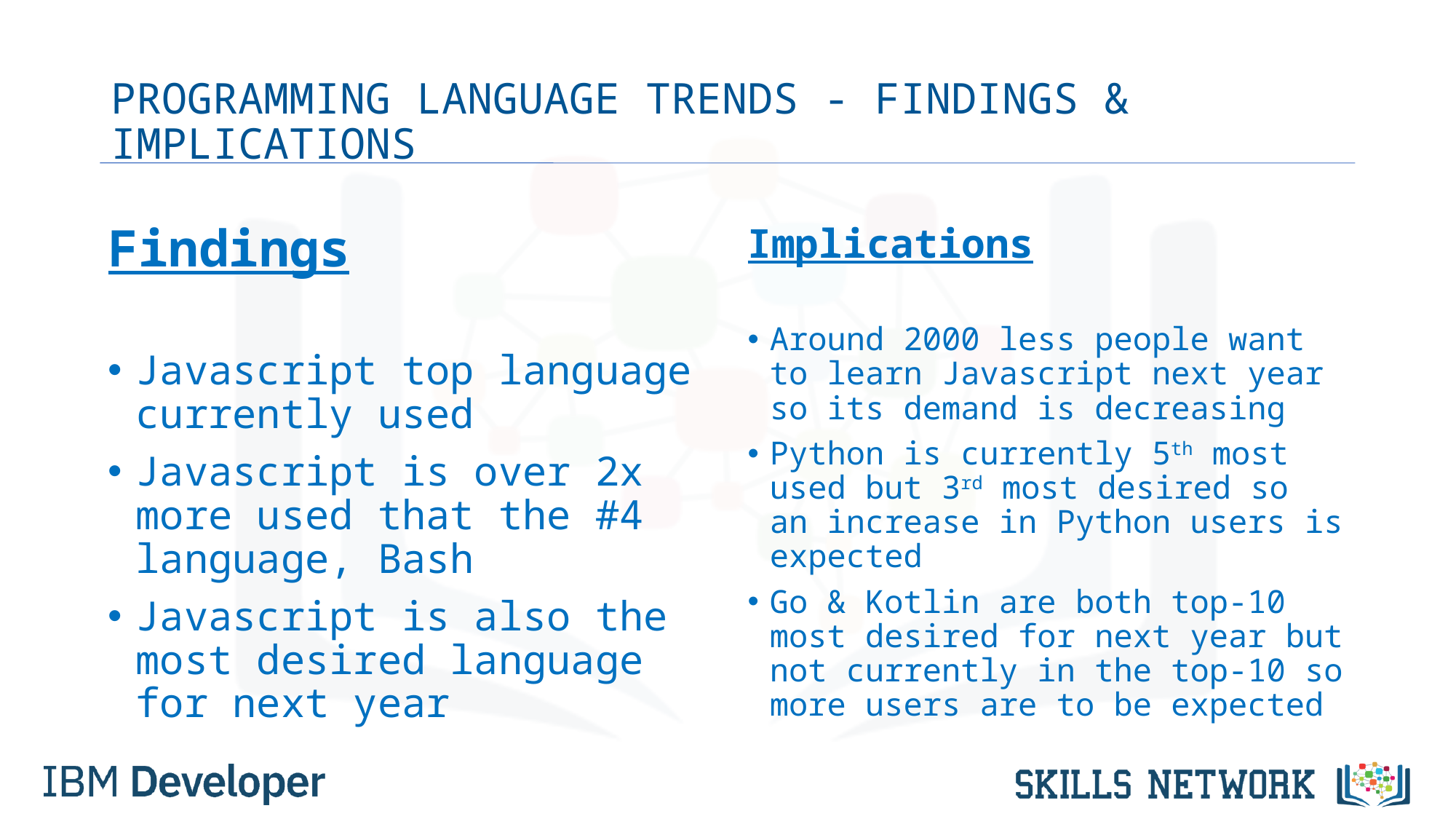

# PROGRAMMING LANGUAGE TRENDS - FINDINGS & IMPLICATIONS
Findings

Javascript top language currently used
Javascript is over 2x more used that the #4 language, Bash
Javascript is also the most desired language for next year
Implications

Around 2000 less people want to learn Javascript next year so its demand is decreasing
Python is currently 5th most used but 3rd most desired so an increase in Python users is expected
Go & Kotlin are both top-10 most desired for next year but not currently in the top-10 so more users are to be expected